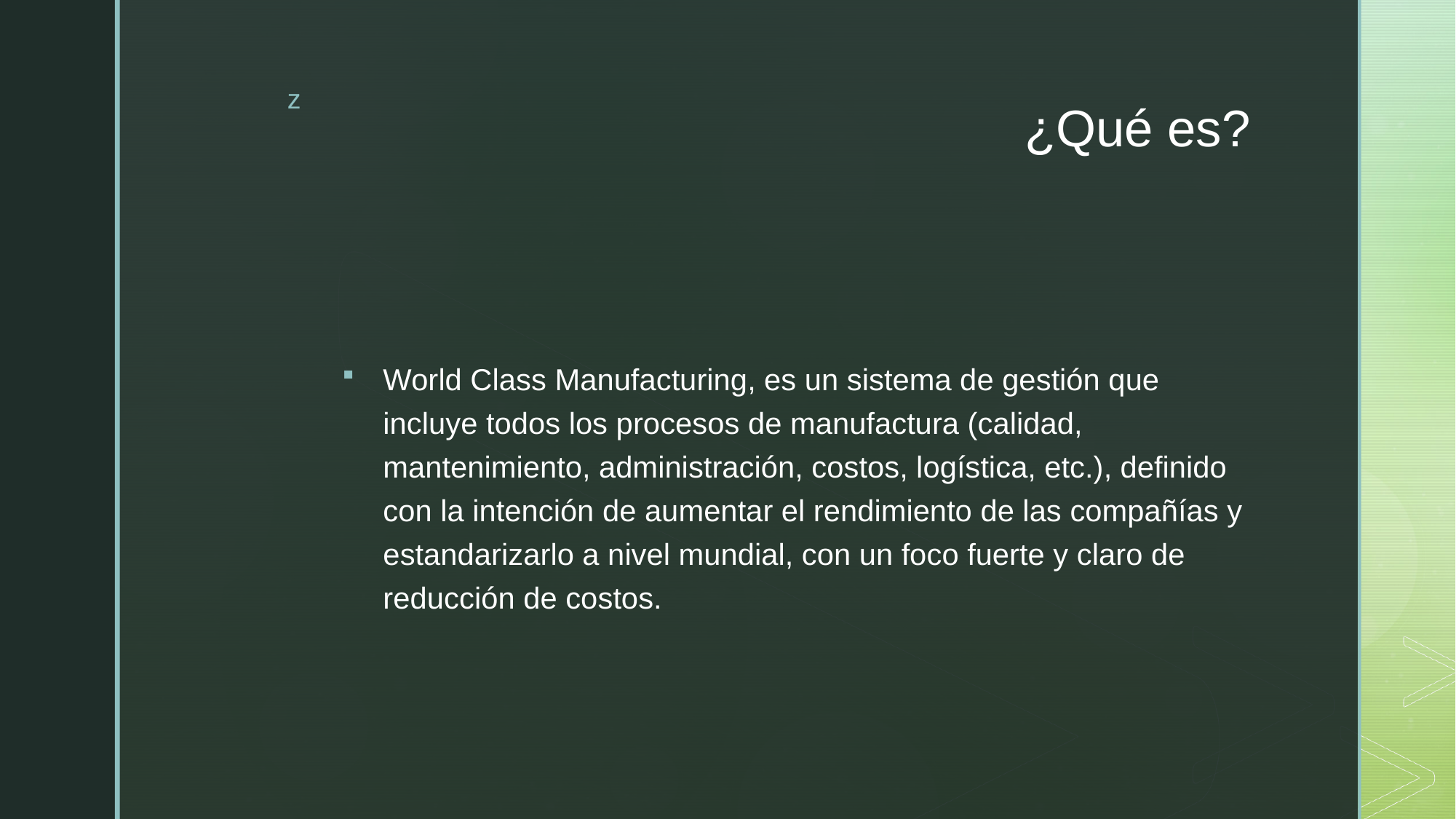

# ¿Qué es?
World Class Manufacturing, es un sistema de gestión que incluye todos los procesos de manufactura (calidad, mantenimiento, administración, costos, logística, etc.), definido con la intención de aumentar el rendimiento de las compañías y estandarizarlo a nivel mundial, con un foco fuerte y claro de reducción de costos.